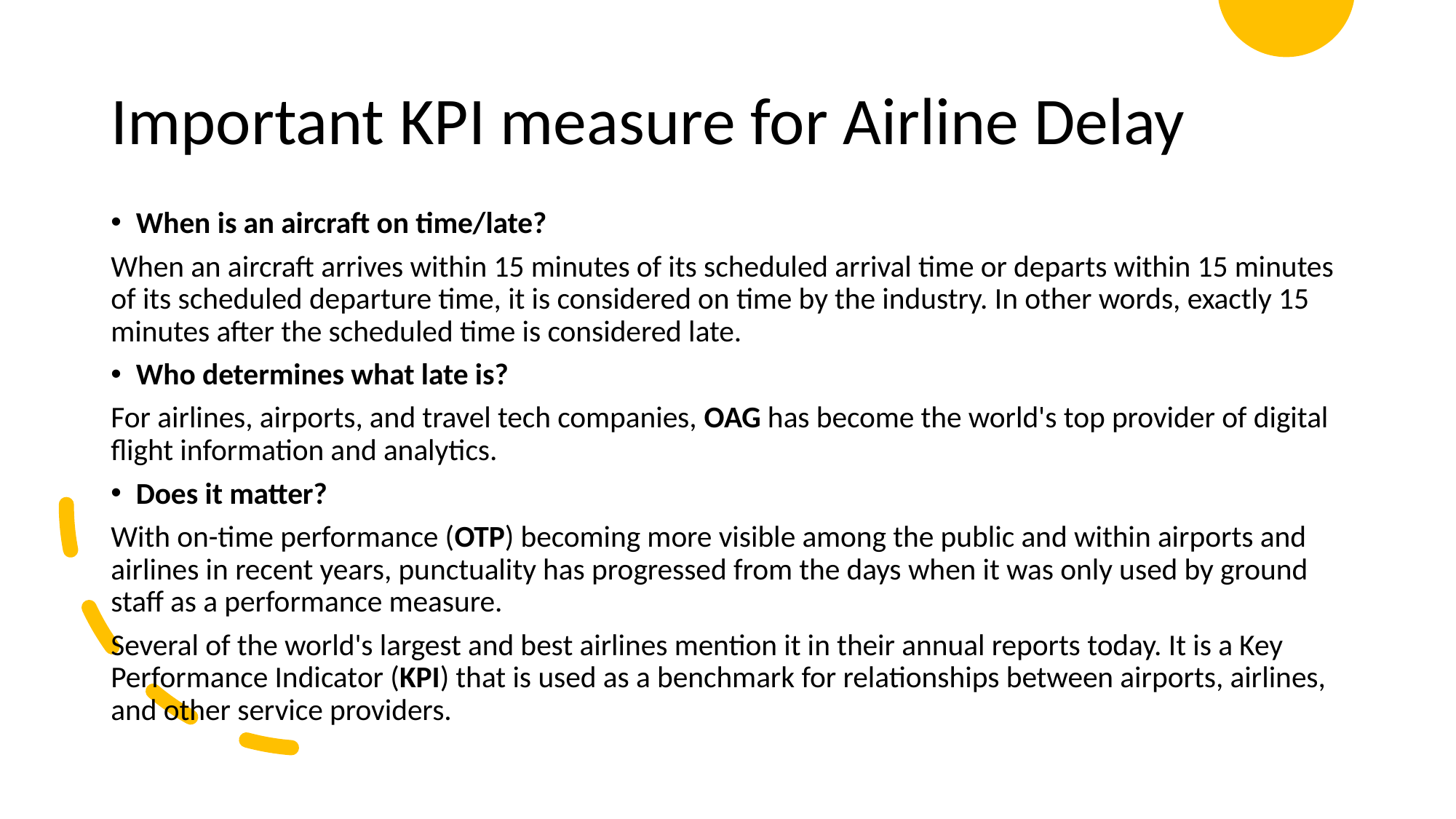

# Important KPI measure for Airline Delay
When is an aircraft on time/late?
When an aircraft arrives within 15 minutes of its scheduled arrival time or departs within 15 minutes of its scheduled departure time, it is considered on time by the industry. In other words, exactly 15 minutes after the scheduled time is considered late.
Who determines what late is?
For airlines, airports, and travel tech companies, OAG has become the world's top provider of digital flight information and analytics.
Does it matter?
With on-time performance (OTP) becoming more visible among the public and within airports and airlines in recent years, punctuality has progressed from the days when it was only used by ground staff as a performance measure.
Several of the world's largest and best airlines mention it in their annual reports today. It is a Key Performance Indicator (KPI) that is used as a benchmark for relationships between airports, airlines, and other service providers.